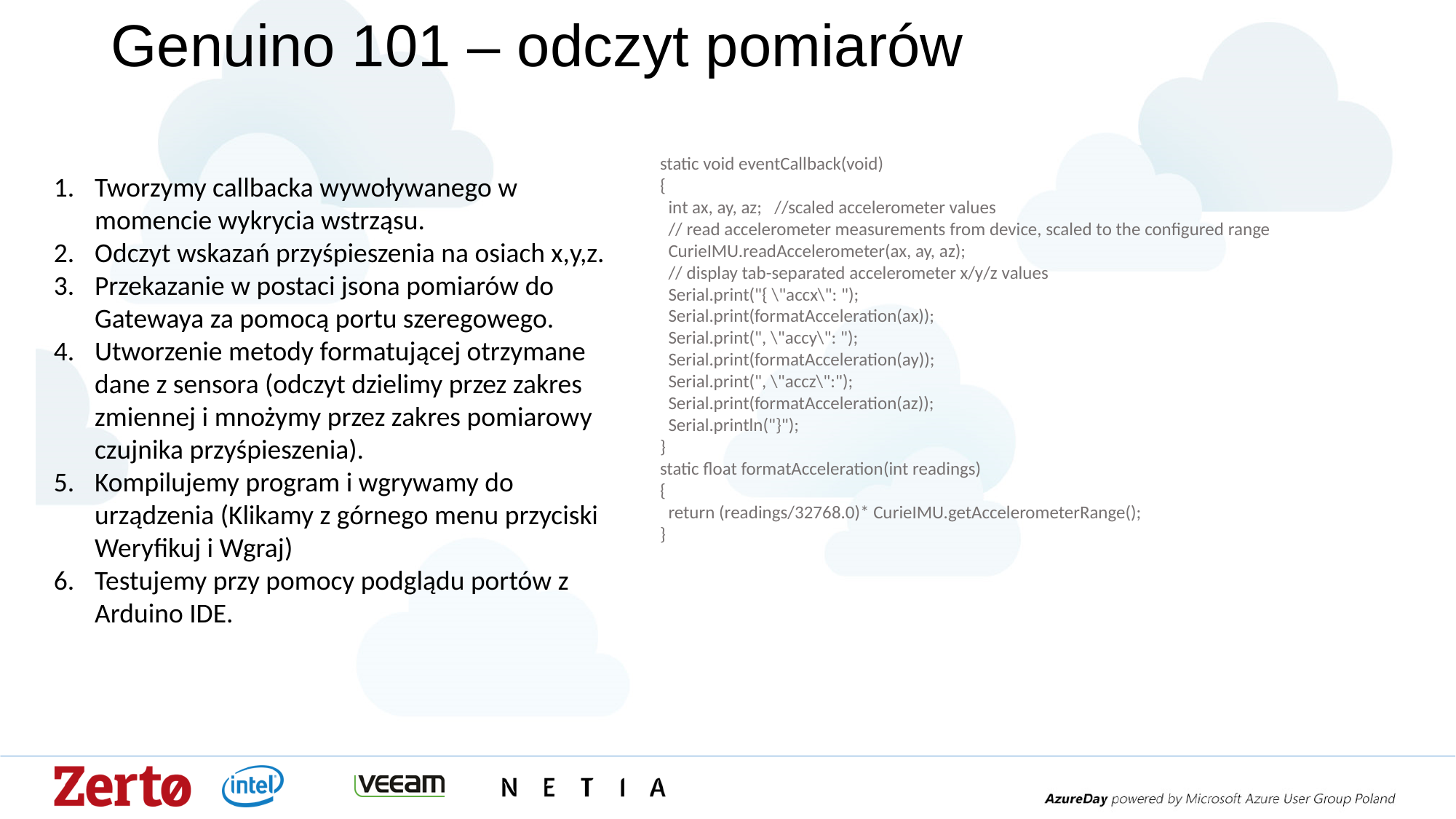

# Genuino 101 – odczyt pomiarów

static void eventCallback(void)
{
  int ax, ay, az;   //scaled accelerometer values
  // read accelerometer measurements from device, scaled to the configured range
  CurieIMU.readAccelerometer(ax, ay, az);
  // display tab-separated accelerometer x/y/z values
  Serial.print("{ \"accx\": ");
  Serial.print(formatAcceleration(ax));
  Serial.print(", \"accy\": ");
  Serial.print(formatAcceleration(ay));
  Serial.print(", \"accz\":");
  Serial.print(formatAcceleration(az));
  Serial.println("}");
}
static float formatAcceleration(int readings)
{
  return (readings/32768.0)* CurieIMU.getAccelerometerRange();
}

Tworzymy callbacka wywoływanego w momencie wykrycia wstrząsu.
Odczyt wskazań przyśpieszenia na osiach x,y,z.
Przekazanie w postaci jsona pomiarów do Gatewaya za pomocą portu szeregowego.
Utworzenie metody formatującej otrzymane dane z sensora (odczyt dzielimy przez zakres zmiennej i mnożymy przez zakres pomiarowy czujnika przyśpieszenia).
Kompilujemy program i wgrywamy do urządzenia (Klikamy z górnego menu przyciski Weryfikuj i Wgraj)
Testujemy przy pomocy podglądu portów z Arduino IDE.